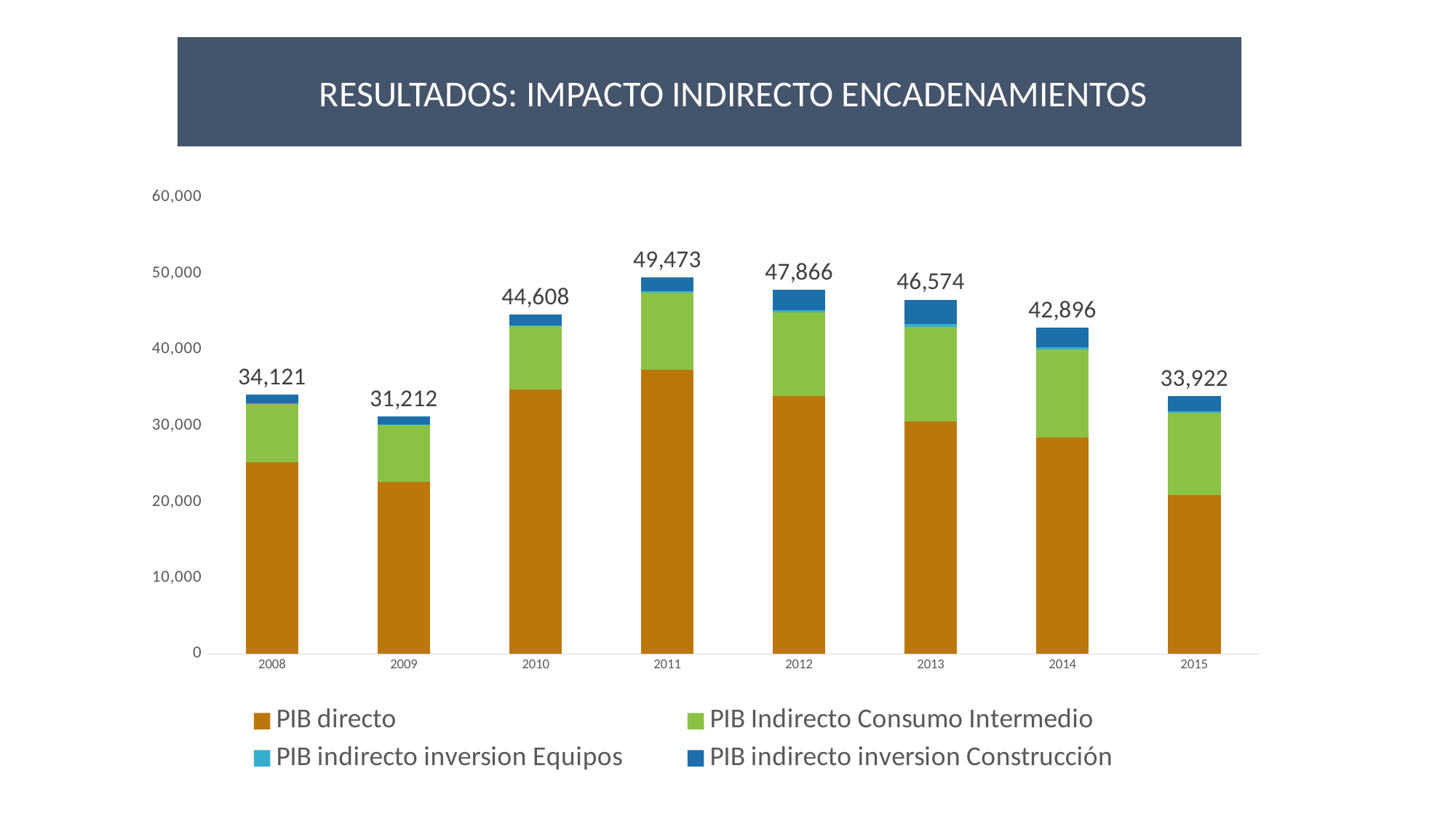

RESULTADOS: IMPACTO INDIRECTO ENCADENAMIENTOS

### Chart

| Category | PIB directo | PIB Indirecto Consumo Intermedio | PIB indirecto inversion Equipos | PIB indirecto inversion Construcción | Pib Directo + Inducido |
|---|---|---|---|---|---|
| 2008 | 25229.674204289462 | 7669.109159136848 | 96.94678788766981 | 1125.2764317276028 | 34121.006583041584 |
| 2009 | 22639.038613247307 | 7447.484803083327 | 96.33391114093014 | 1029.2988950185118 | 31212.156222490077 |
| 2010 | 34764.51724334761 | 8328.83624655629 | 132.3502217856116 | 1382.4208075258548 | 44608.124519215366 |
| 2011 | 37385.46044756391 | 10108.781747087973 | 173.95978269403423 | 1805.2191022622433 | 49473.42107960816 |
| 2012 | 33903.51869720831 | 11034.833928831908 | 268.8705758680772 | 2658.532770169585 | 47865.75597207788 |
| 2013 | 30593.389968875705 | 12461.078999370335 | 299.4056210197986 | 3220.377707317831 | 46574.25229658367 |
| 2014 | 28444.92406664333 | 11594.73358818769 | 243.10940776766486 | 2612.945763077682 | 42895.71282567637 |
| 2015 | 20923.315483545168 | 10752.996805211405 | 187.80216693461452 | 2058.164596864609 | 33922.279052555794 |